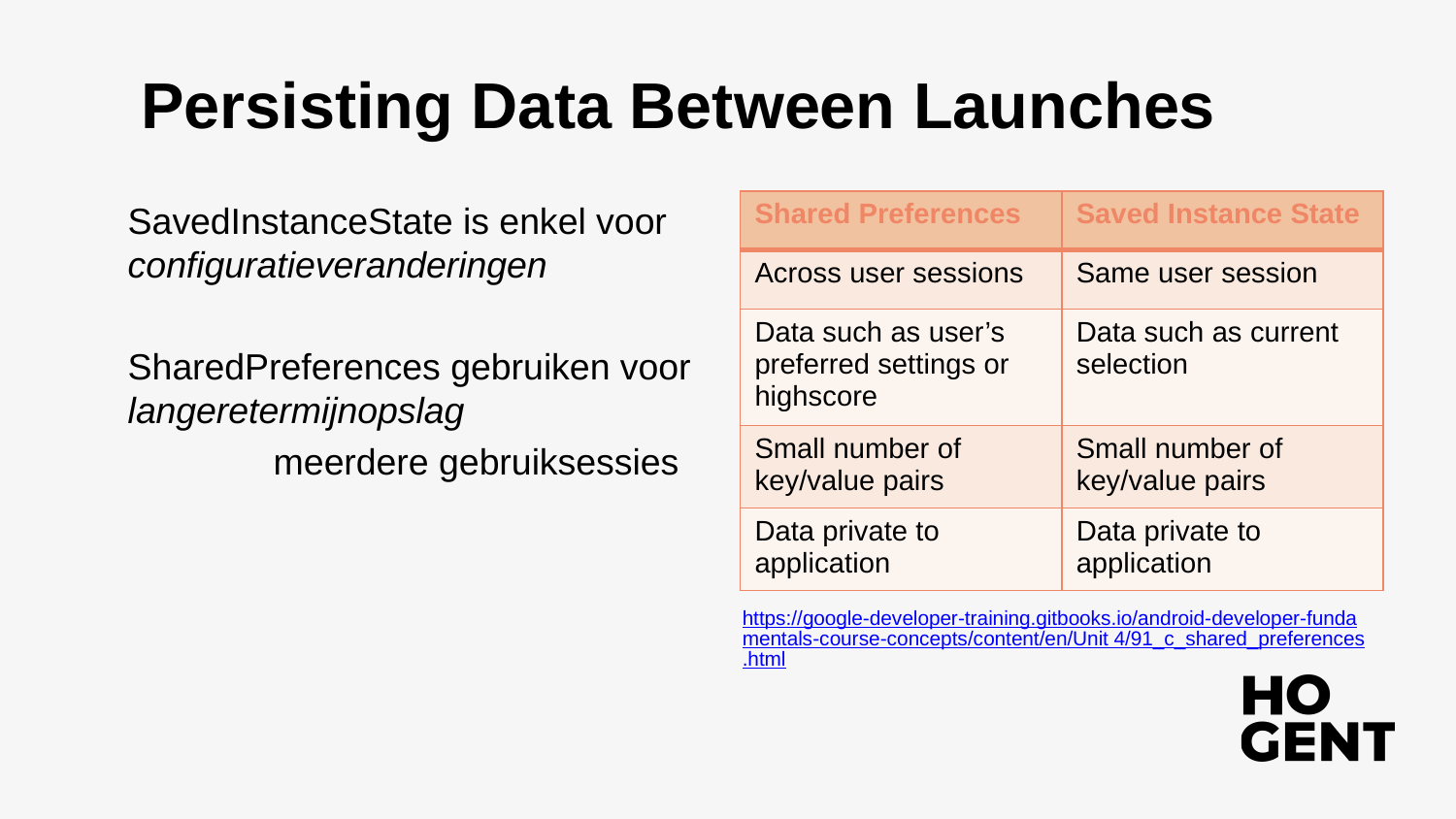

# Persisting Data Between Launches
| Shared Preferences | Saved Instance State |
| --- | --- |
| Across user sessions | Same user session |
| Data such as user’s preferred settings or highscore | Data such as current selection |
| Small number of key/value pairs | Small number of key/value pairs |
| Data private to application | Data private to application |
SavedInstanceState is enkel voor configuratieveranderingen

SharedPreferences gebruiken voor langeretermijnopslag
	meerdere gebruiksessies
https://google-developer-training.gitbooks.io/android-developer-fundamentals-course-concepts/content/en/Unit 4/91_c_shared_preferences.html